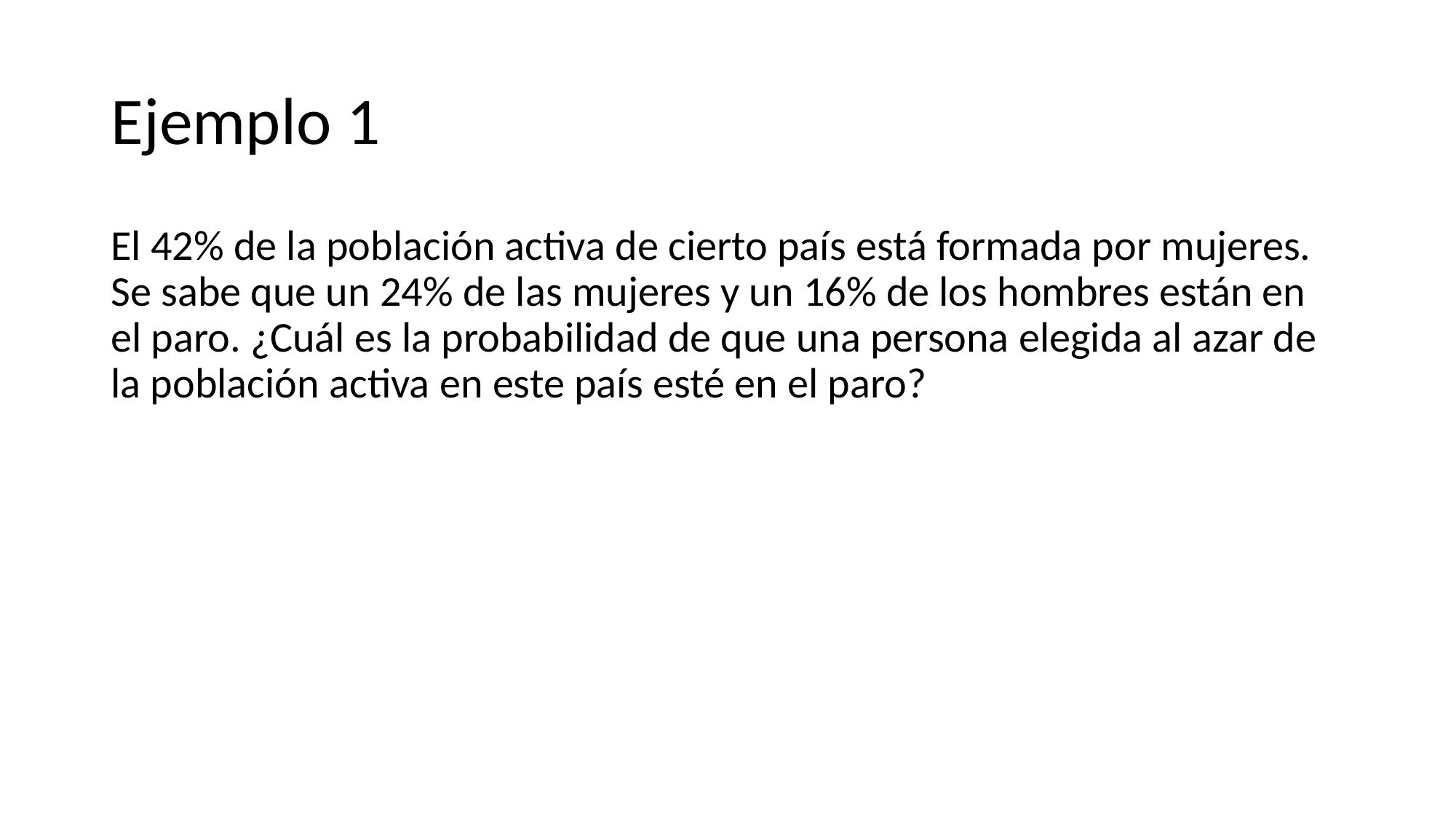

# Ejemplo 1
El 42% de la población activa de cierto país está formada por mujeres. Se sabe que un 24% de las mujeres y un 16% de los hombres están en el paro. ¿Cuál es la probabilidad de que una persona elegida al azar de la población activa en este país esté en el paro?